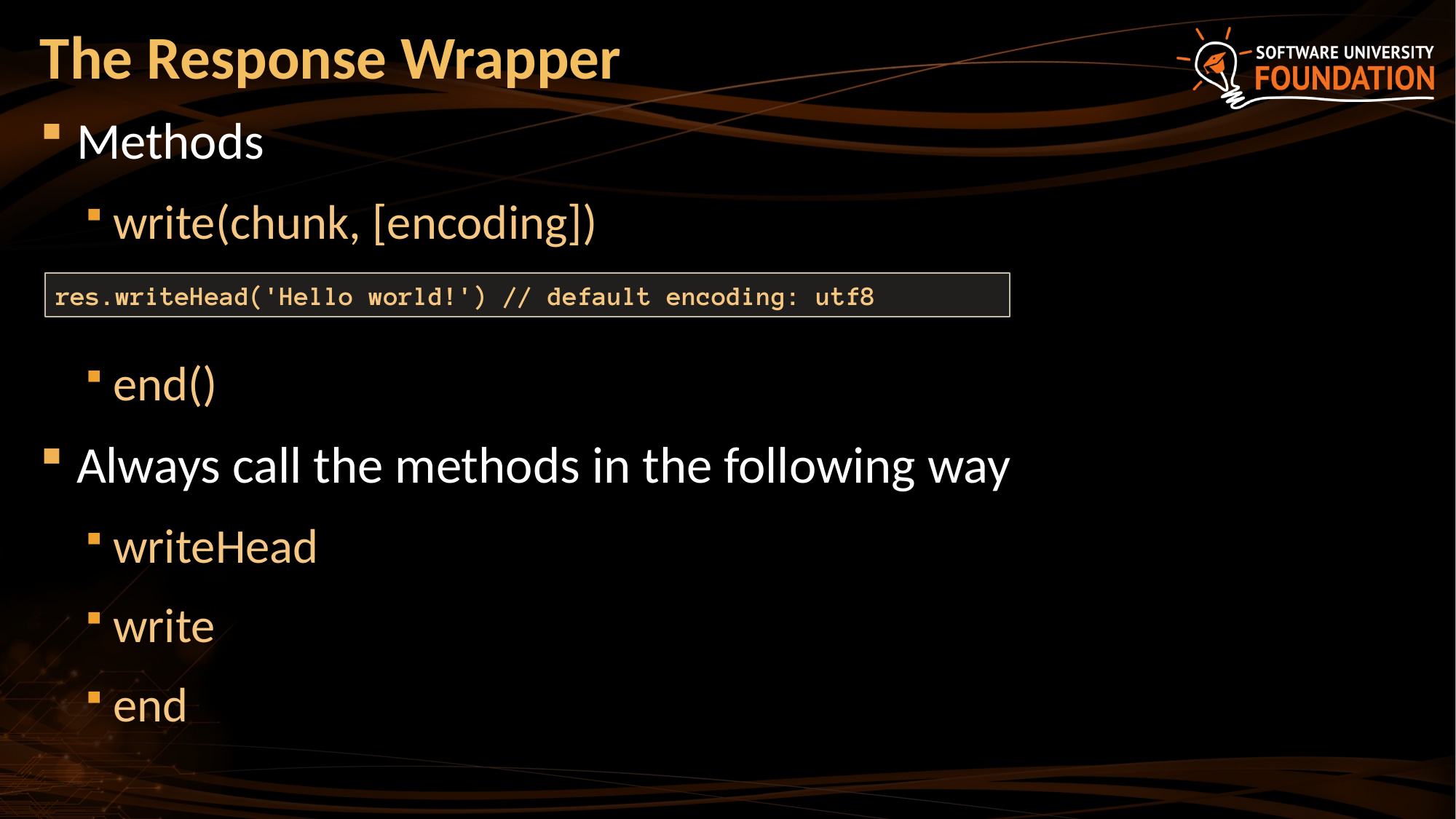

# The Response Wrapper
Methods
write(chunk, [encoding])

end()
Always call the methods in the following way
writeHead
write
end
res.writeHead('Hello world!') // default encoding: utf8